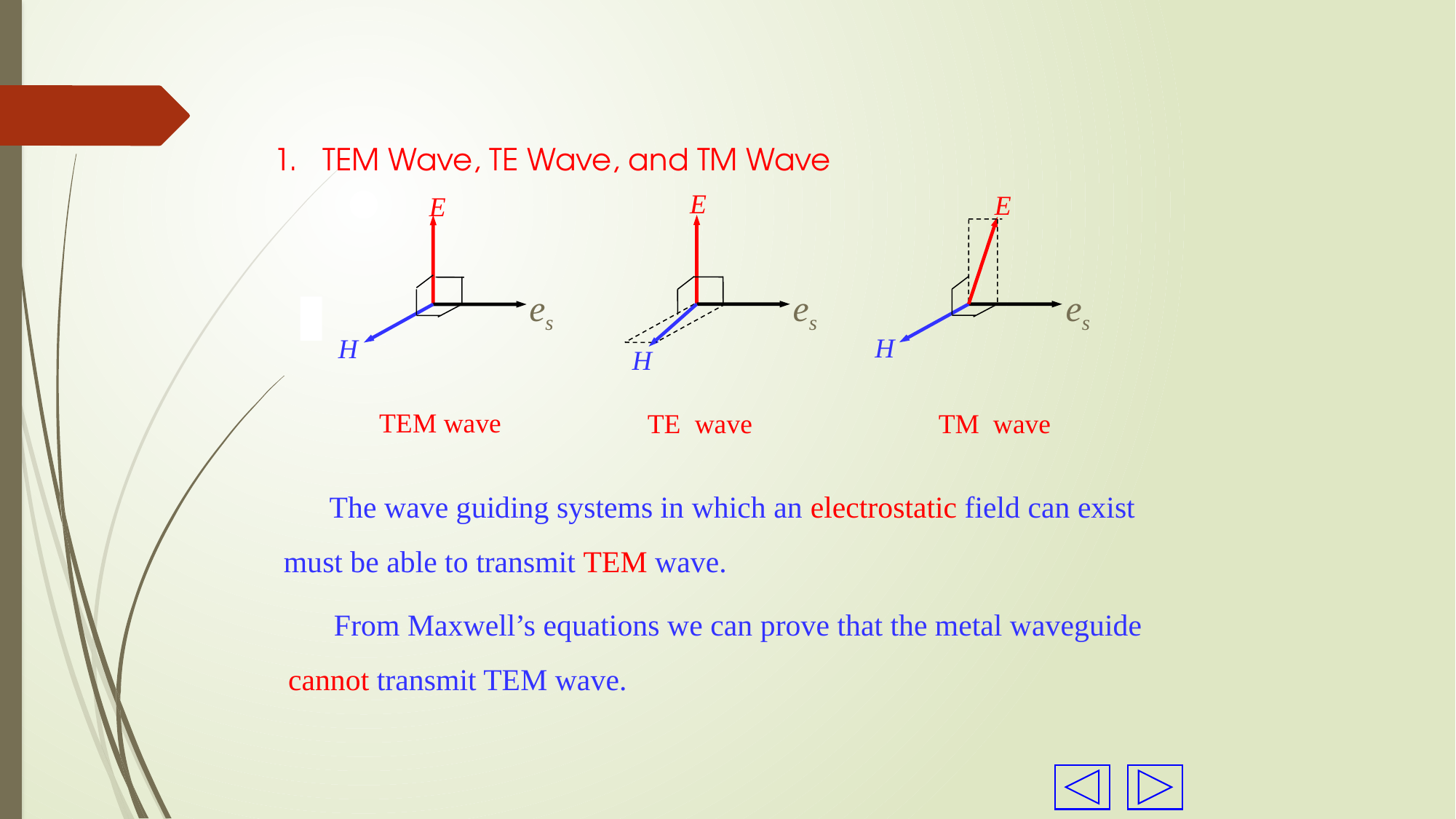

1.   TEM Wave, TE Wave, and TM Wave
E

H

TE  wave
es
E

H
TM  wave
es
E

es

H
TEM wave

      The wave guiding systems in which an electrostatic field can exist must be able to transmit TEM wave.
      From Maxwell’s equations we can prove that the metal waveguide cannot transmit TEM wave.